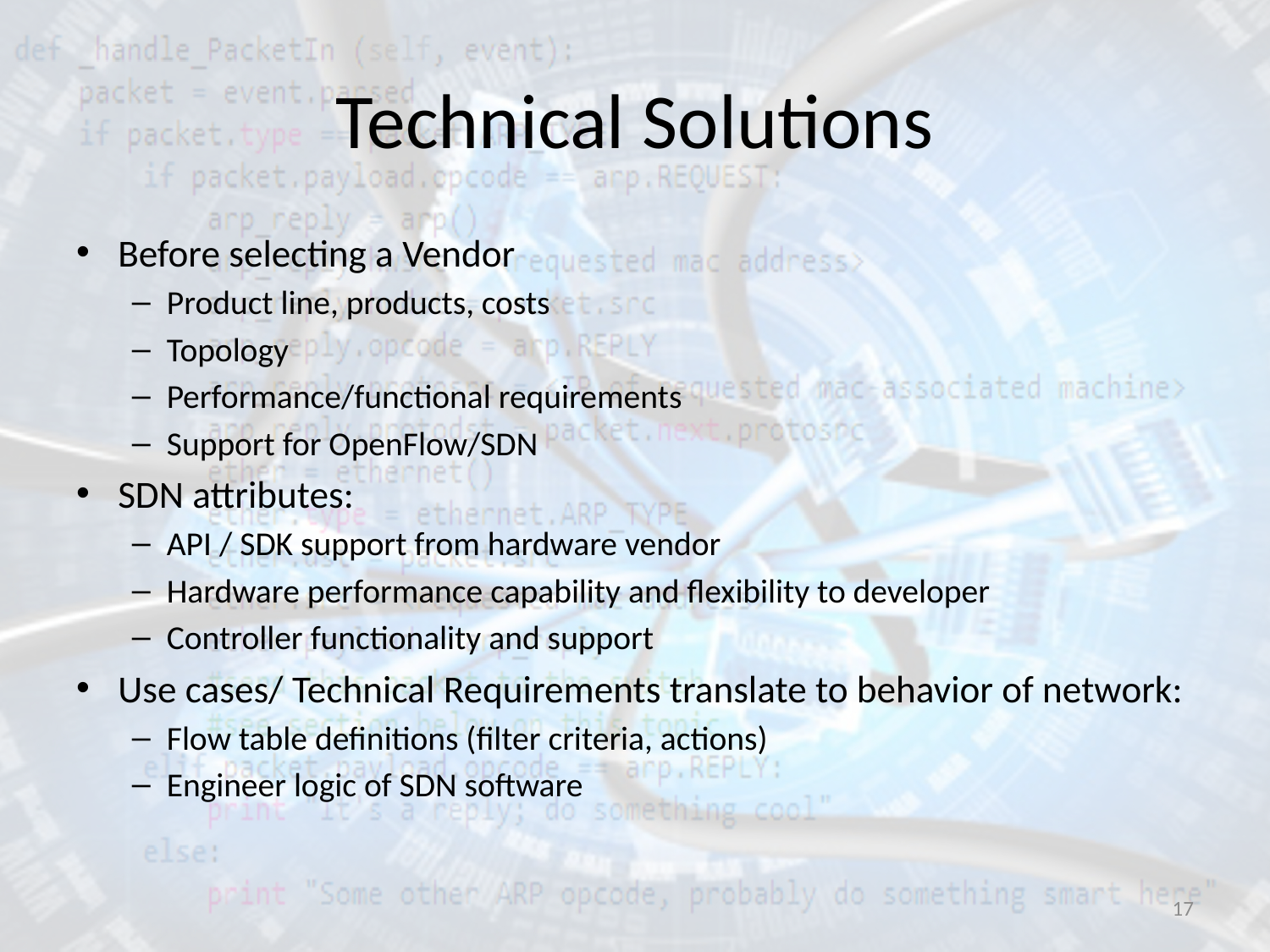

# Technical Solutions
Before selecting a Vendor
Product line, products, costs
Topology
Performance/functional requirements
Support for OpenFlow/SDN
SDN attributes:
API / SDK support from hardware vendor
Hardware performance capability and flexibility to developer
Controller functionality and support
Use cases/ Technical Requirements translate to behavior of network:
Flow table definitions (filter criteria, actions)
Engineer logic of SDN software
17